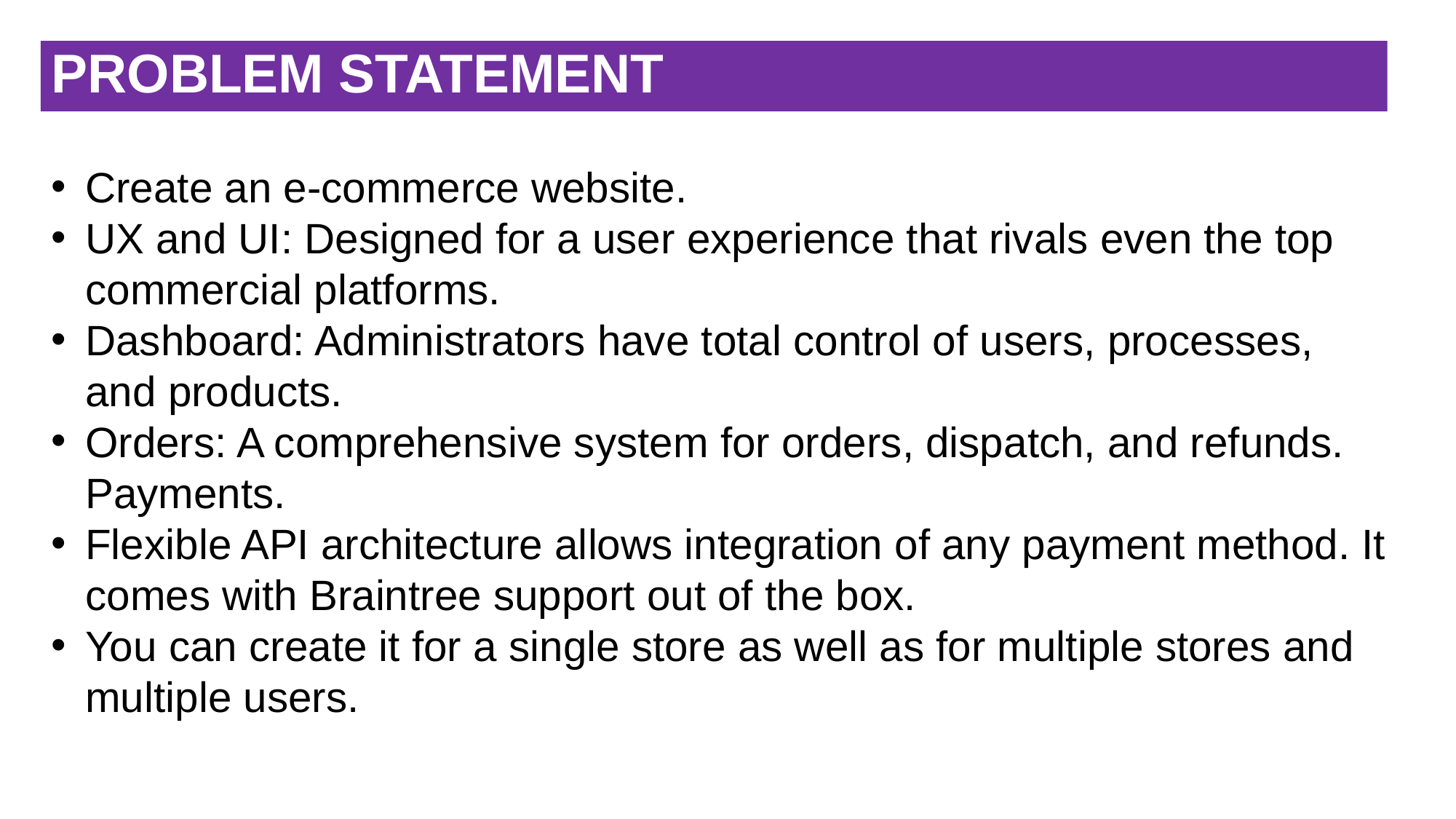

PROBLEM STATEMENT
Create an e-commerce website.
UX and UI: Designed for a user experience that rivals even the top commercial platforms.
Dashboard: Administrators have total control of users, processes, and products.
Orders: A comprehensive system for orders, dispatch, and refunds. Payments.
Flexible API architecture allows integration of any payment method. It comes with Braintree support out of the box.
You can create it for a single store as well as for multiple stores and multiple users.